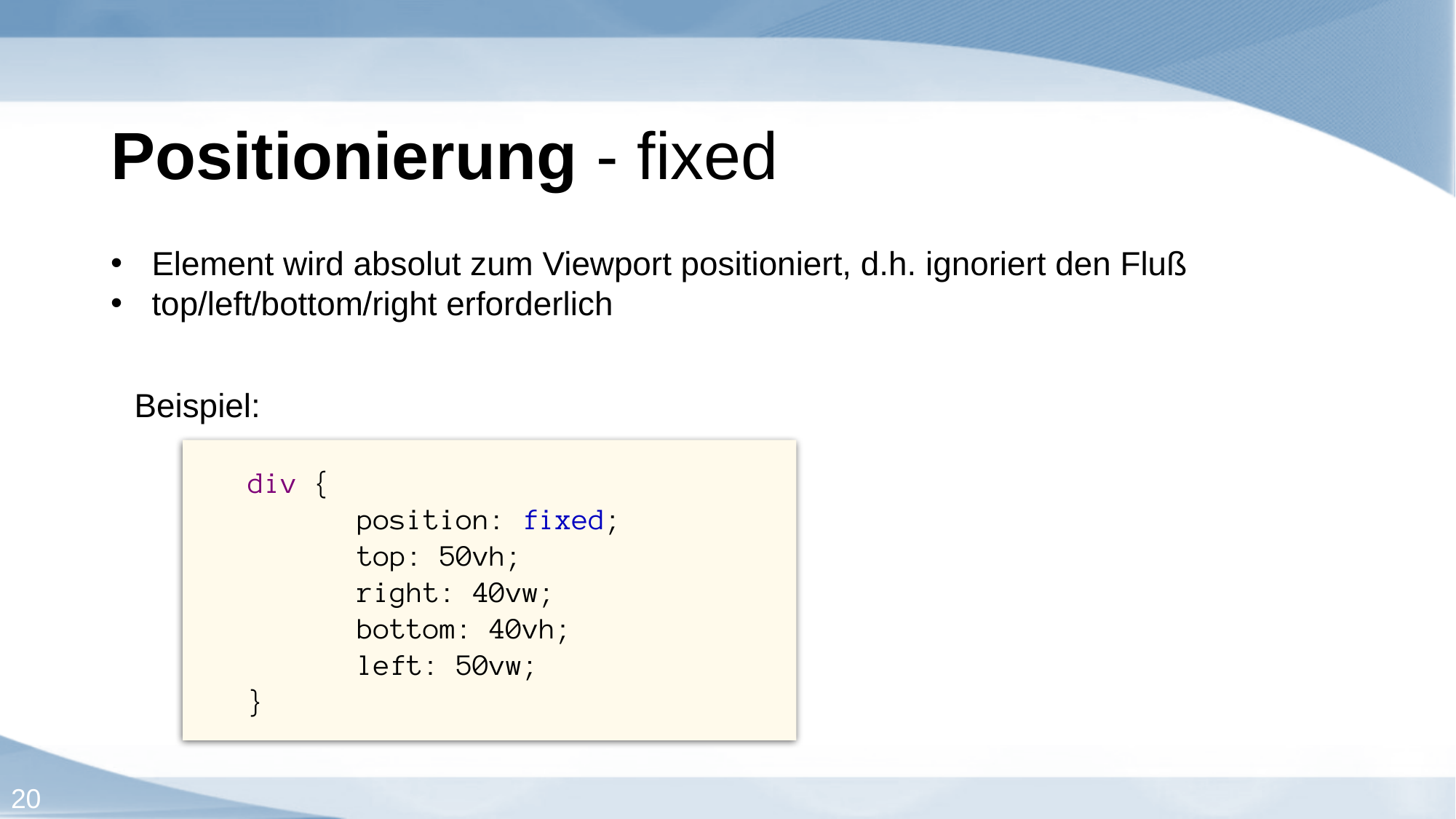

Positionierung - fixed
Element wird absolut zum Viewport positioniert, d.h. ignoriert den Fluß
top/left/bottom/right erforderlich
Beispiel:
div {
	position: fixed;
	top: 50vh;
	right: 40vw;
	bottom: 40vh;
	left: 50vw;
}
20